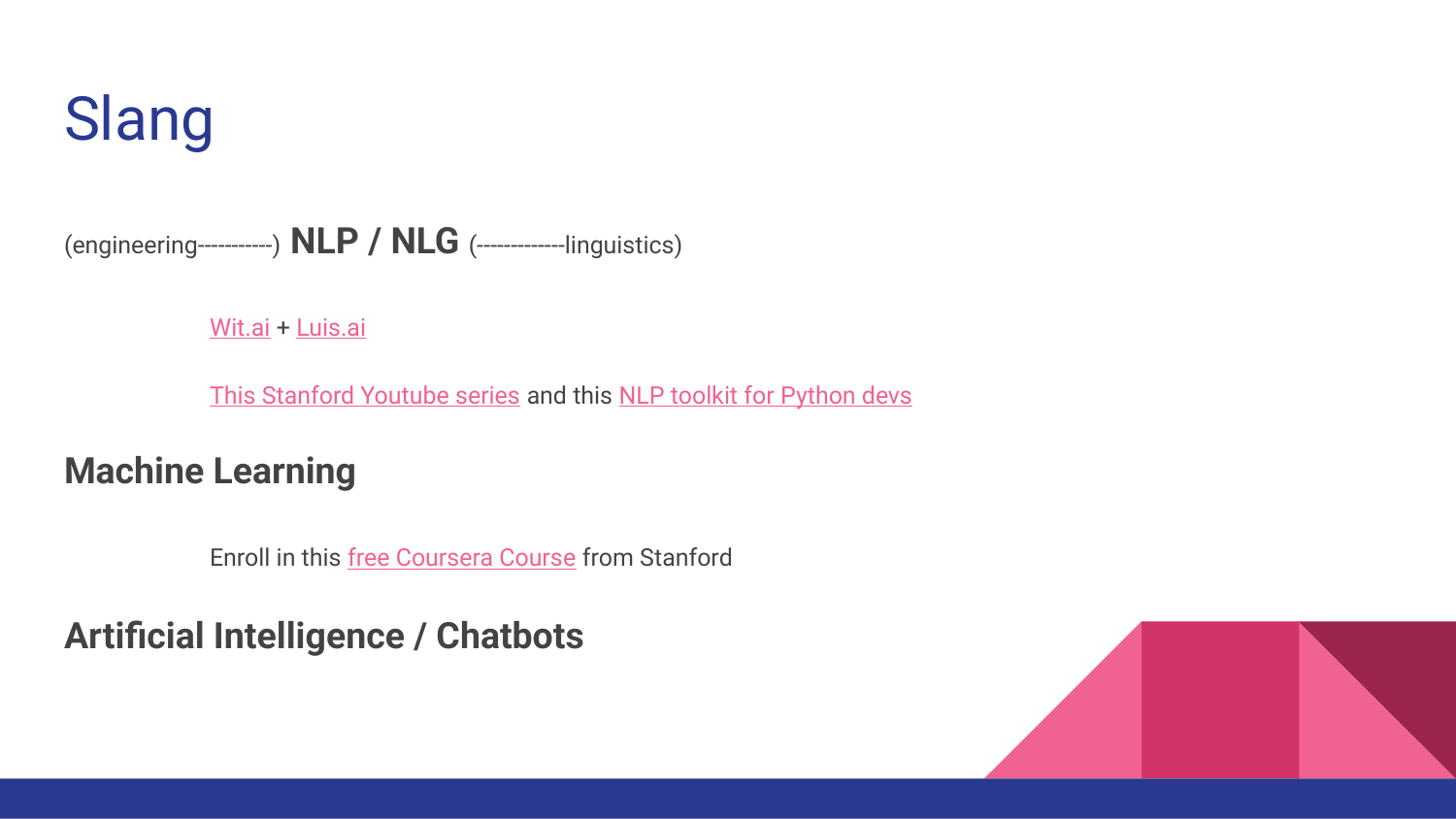

# Slang
(engineering-----------) NLP / NLG (-------------linguistics)
	Wit.ai + Luis.ai
	This Stanford Youtube series and this NLP toolkit for Python devs
Machine Learning
	Enroll in this free Coursera Course from Stanford
Artificial Intelligence / Chatbots